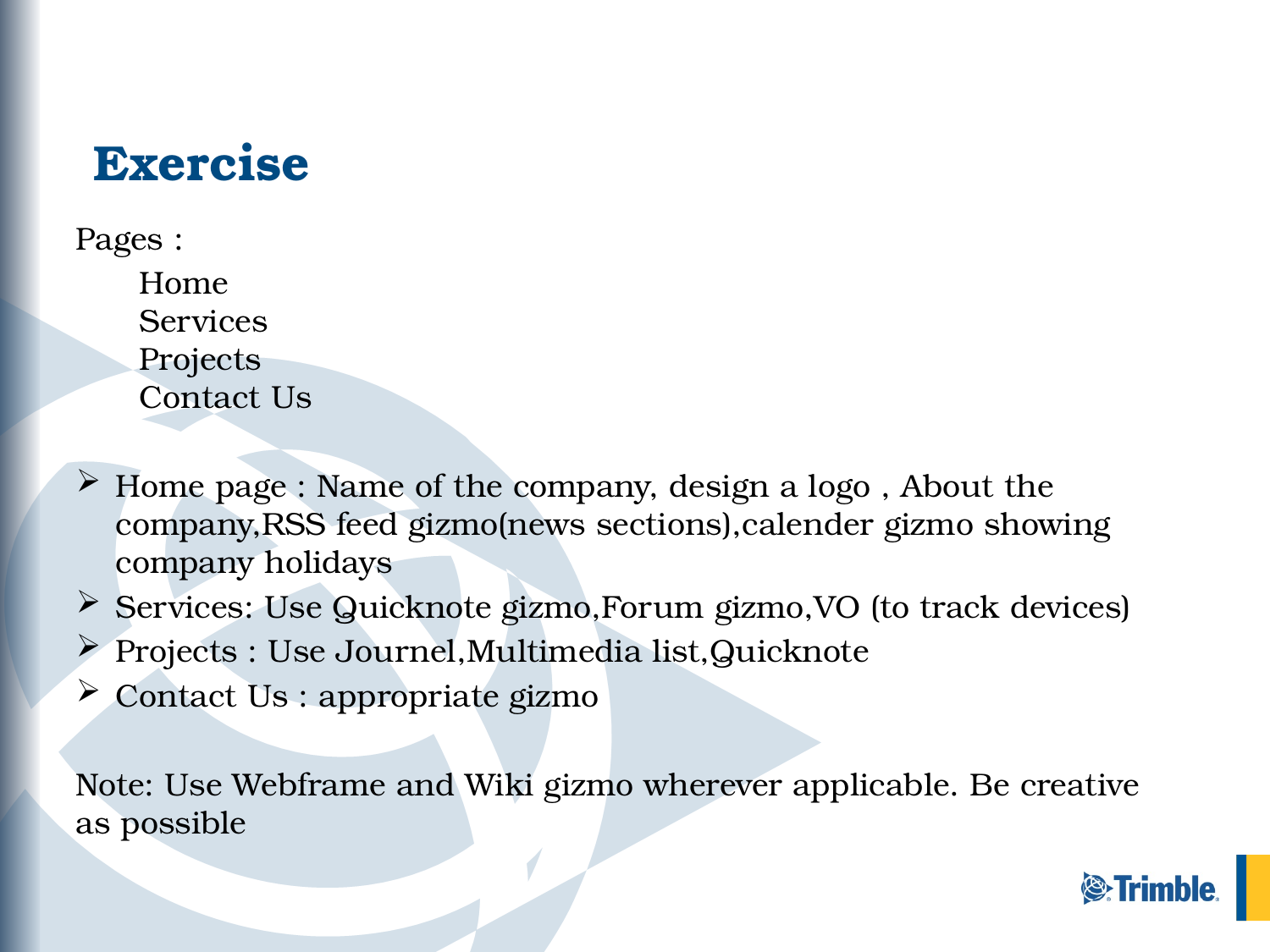

Exercise
Pages :
Home
Services
Projects
Contact Us

Home page : Name of the company, design a logo , About the company,RSS feed gizmo(news sections),calender gizmo showing company holidays
Services: Use Quicknote gizmo,Forum gizmo,VO (to track devices)
Projects : Use Journel,Multimedia list,Quicknote
Contact Us : appropriate gizmo

Note: Use Webframe and Wiki gizmo wherever applicable. Be creative as possible